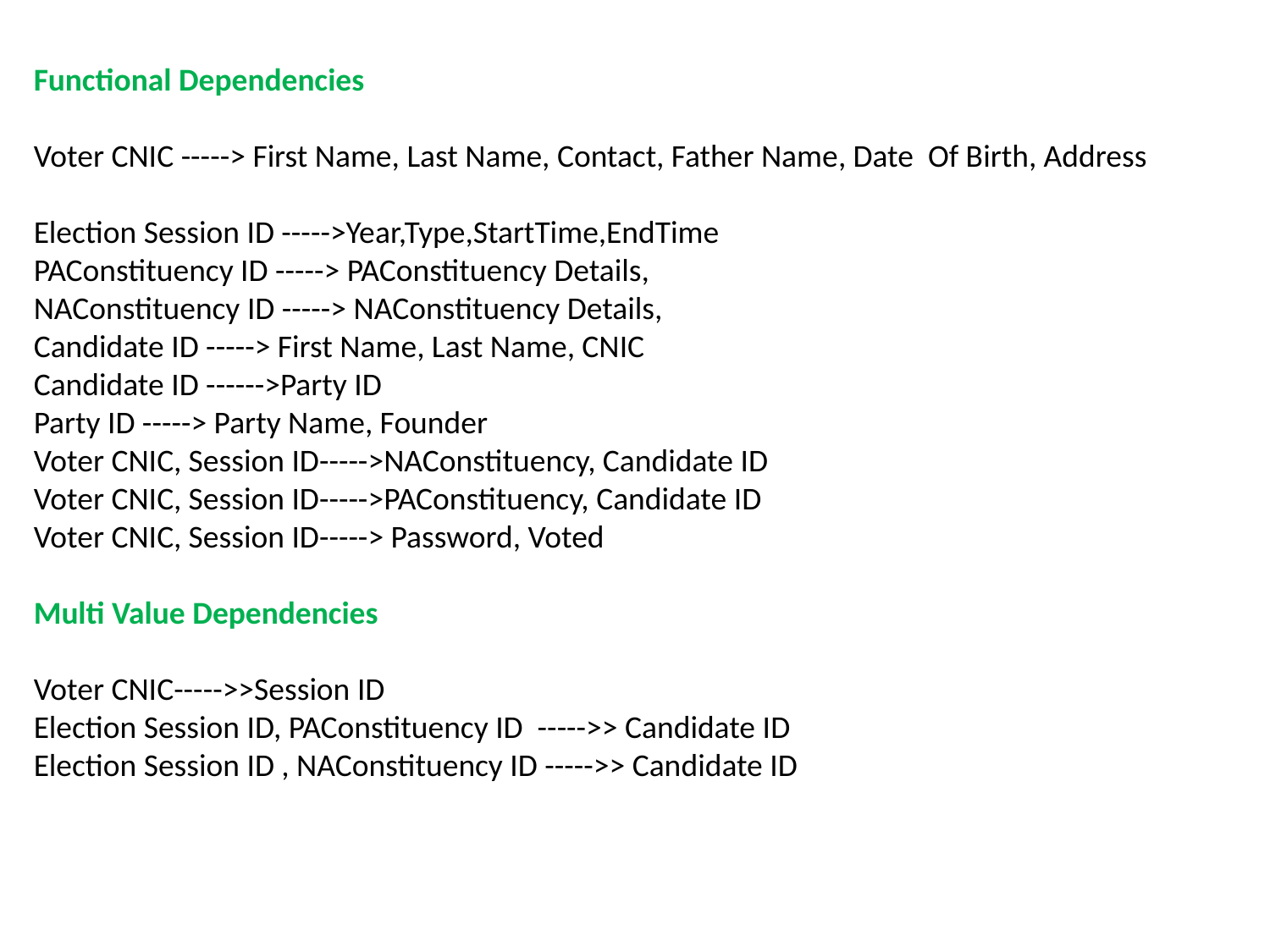

Functional Dependencies

Voter CNIC -----> First Name, Last Name, Contact, Father Name, Date  Of Birth, Address

Election Session ID ----->Year,Type,StartTime,EndTime
PAConstituency ID -----> PAConstituency Details,
NAConstituency ID -----> NAConstituency Details,
Candidate ID -----> First Name, Last Name, CNIC
Candidate ID ------>Party ID
Party ID -----> Party Name, Founder
Voter CNIC, Session ID----->NAConstituency, Candidate ID
Voter CNIC, Session ID----->PAConstituency, Candidate ID
Voter CNIC, Session ID-----> Password, Voted

Multi Value Dependencies

Voter CNIC----->>Session ID
Election Session ID, PAConstituency ID  ----->> Candidate ID
Election Session ID , NAConstituency ID ----->> Candidate ID